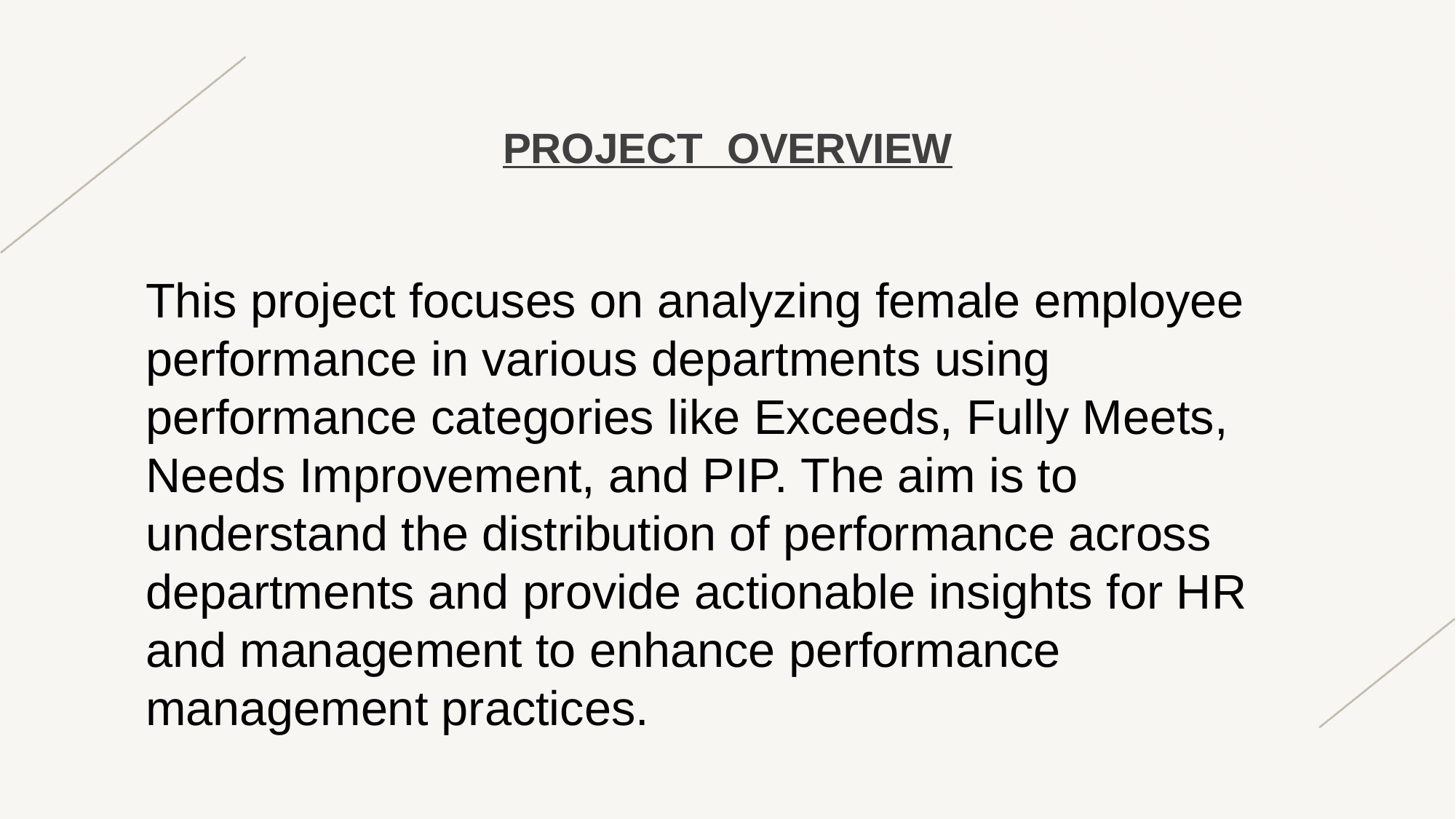

# PROJECT  OVERVIEW
This project focuses on analyzing female employee performance in various departments using performance categories like Exceeds, Fully Meets, Needs Improvement, and PIP. The aim is to understand the distribution of performance across departments and provide actionable insights for HR and management to enhance performance management practices.